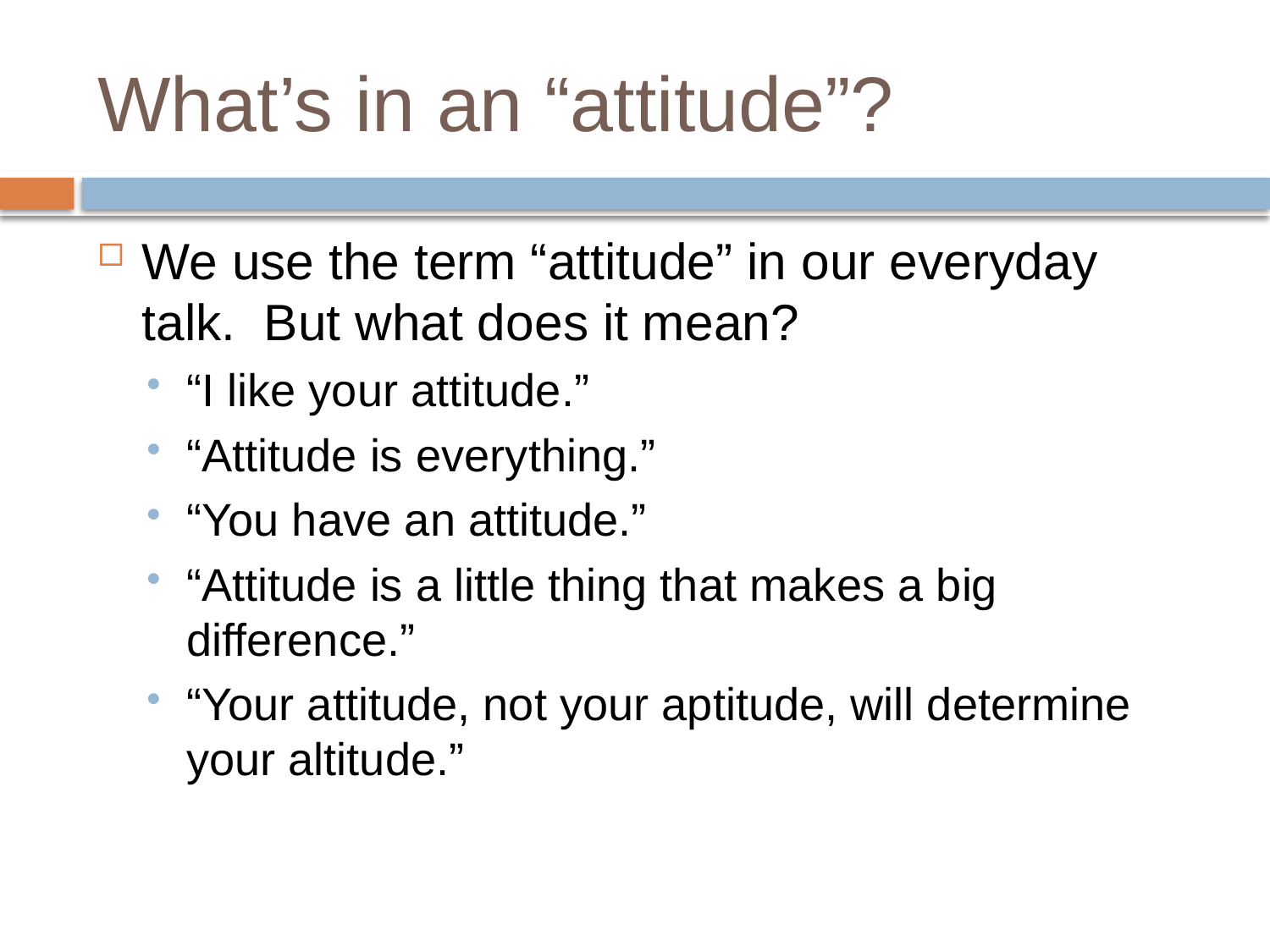

# What’s in an “attitude”?
We use the term “attitude” in our everyday talk.  But what does it mean?
“I like your attitude.”
“Attitude is everything.”
“You have an attitude.”
“Attitude is a little thing that makes a big difference.”
“Your attitude, not your aptitude, will determine your altitude.”